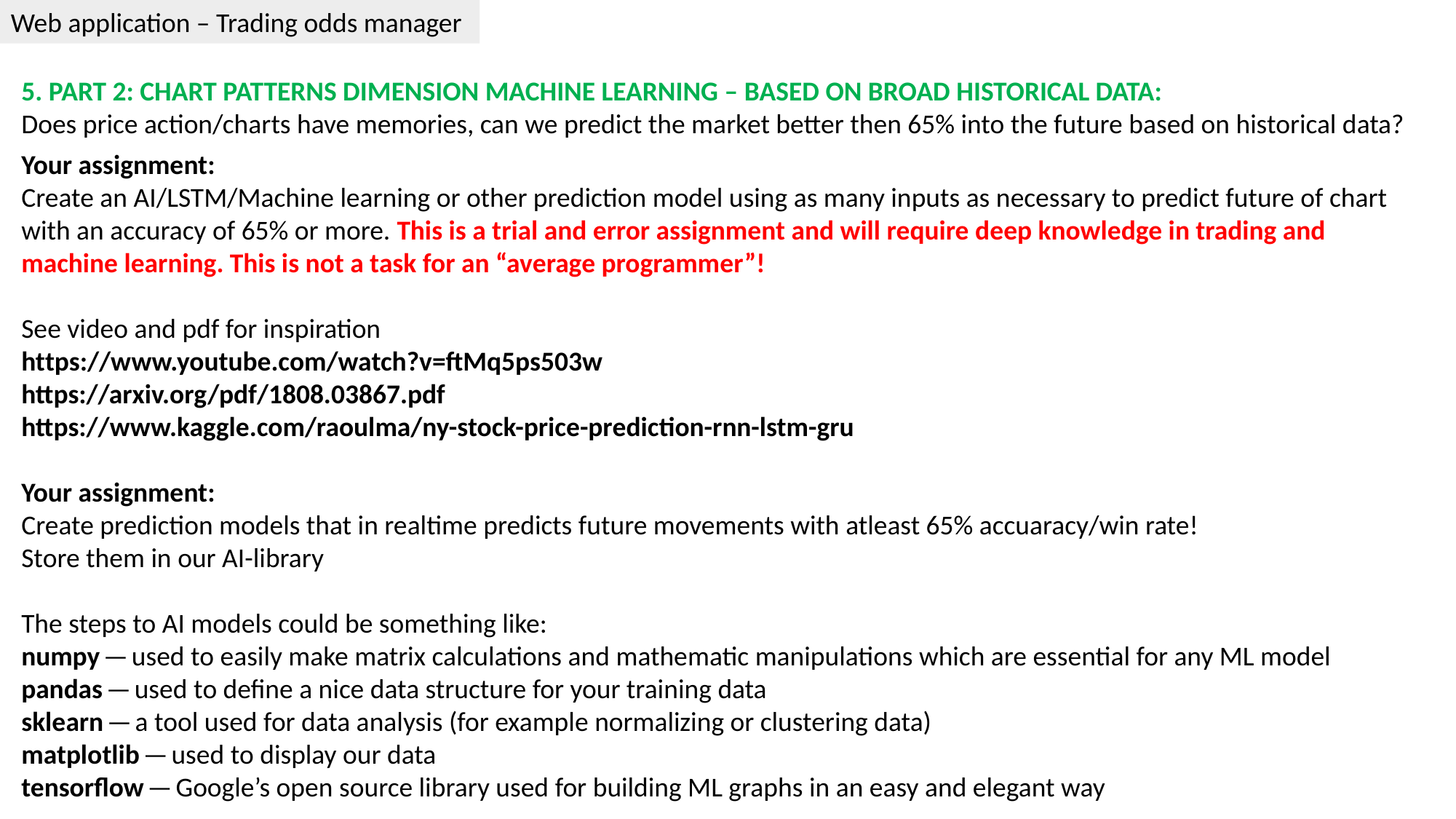

Web application – Trading odds manager
5. PART 2: CHART PATTERNS DIMENSION MACHINE LEARNING – BASED ON BROAD HISTORICAL DATA:
Does price action/charts have memories, can we predict the market better then 65% into the future based on historical data?

Your assignment:
Create an AI/LSTM/Machine learning or other prediction model using as many inputs as necessary to predict future of chart with an accuracy of 65% or more. This is a trial and error assignment and will require deep knowledge in trading and machine learning. This is not a task for an “average programmer”!

See video and pdf for inspiration
https://www.youtube.com/watch?v=ftMq5ps503w
https://arxiv.org/pdf/1808.03867.pdf
https://www.kaggle.com/raoulma/ny-stock-price-prediction-rnn-lstm-gru

Your assignment:
Create prediction models that in realtime predicts future movements with atleast 65% accuaracy/win rate!
Store them in our AI-library

The steps to AI models could be something like:
numpy — used to easily make matrix calculations and mathematic manipulations which are essential for any ML model
pandas — used to define a nice data structure for your training data
sklearn — a tool used for data analysis (for example normalizing or clustering data)
matplotlib — used to display our data
tensorflow — Google’s open source library used for building ML graphs in an easy and elegant way